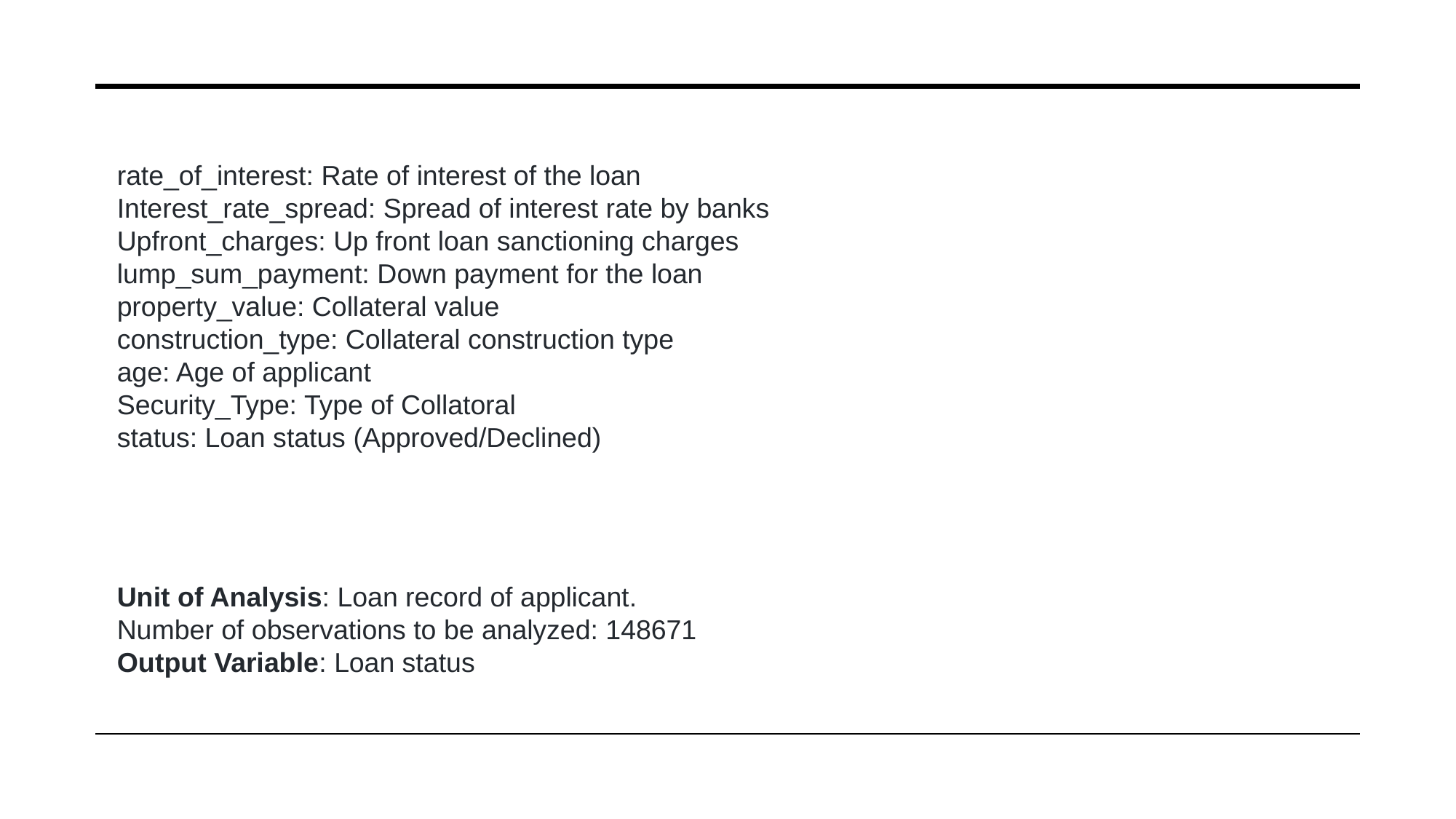

rate_of_interest: Rate of interest of the loan
Interest_rate_spread: Spread of interest rate by banks
Upfront_charges: Up front loan sanctioning charges
lump_sum_payment: Down payment for the loan
property_value: Collateral value
construction_type: Collateral construction type
age: Age of applicant
Security_Type: Type of Collatoral
status: Loan status (Approved/Declined)
Unit of Analysis: Loan record of applicant.
Number of observations to be analyzed: 148671
Output Variable: Loan status